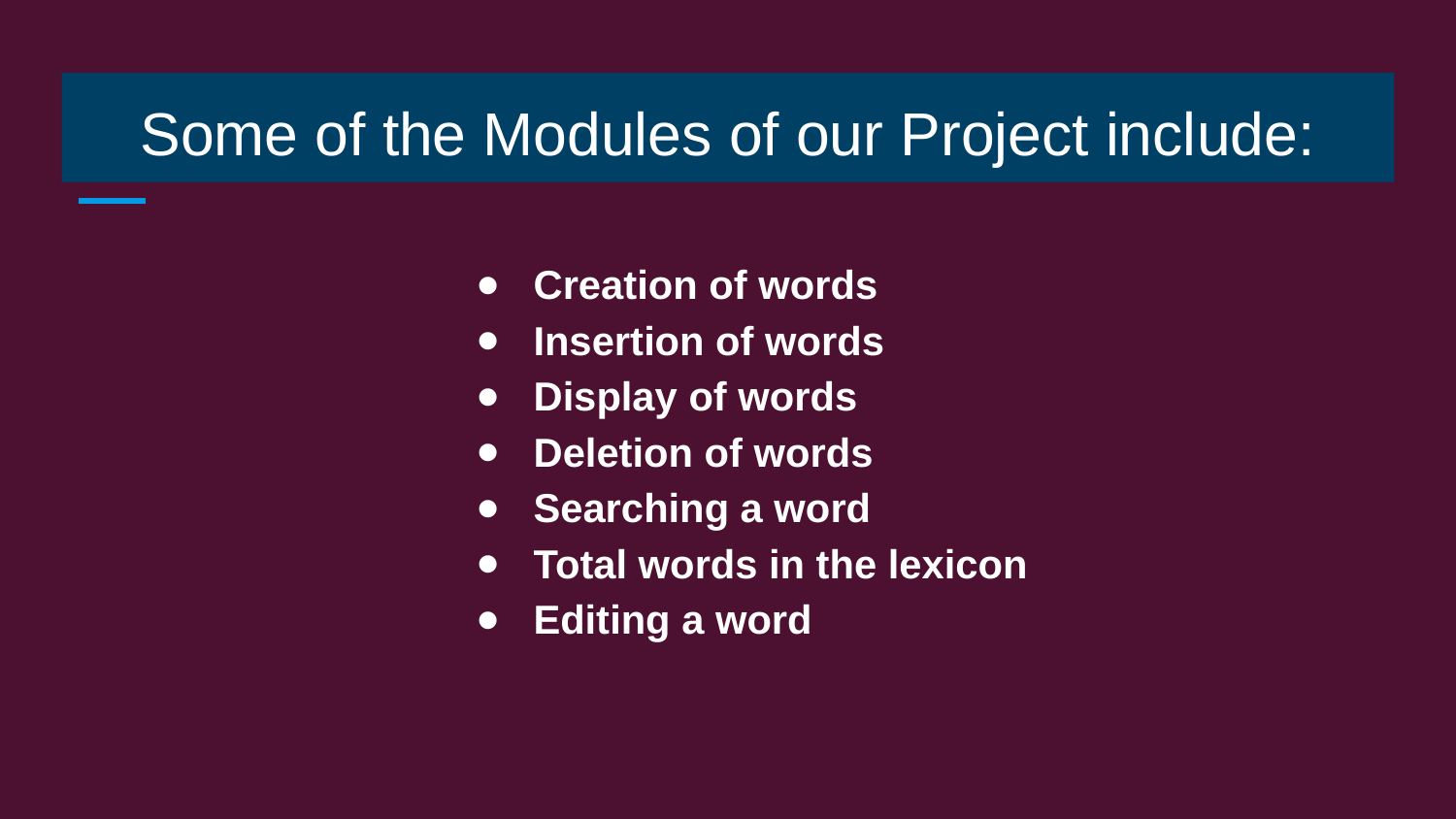

# Some of the Modules of our Project include:
Creation of words
Insertion of words
Display of words
Deletion of words
Searching a word
Total words in the lexicon
Editing a word